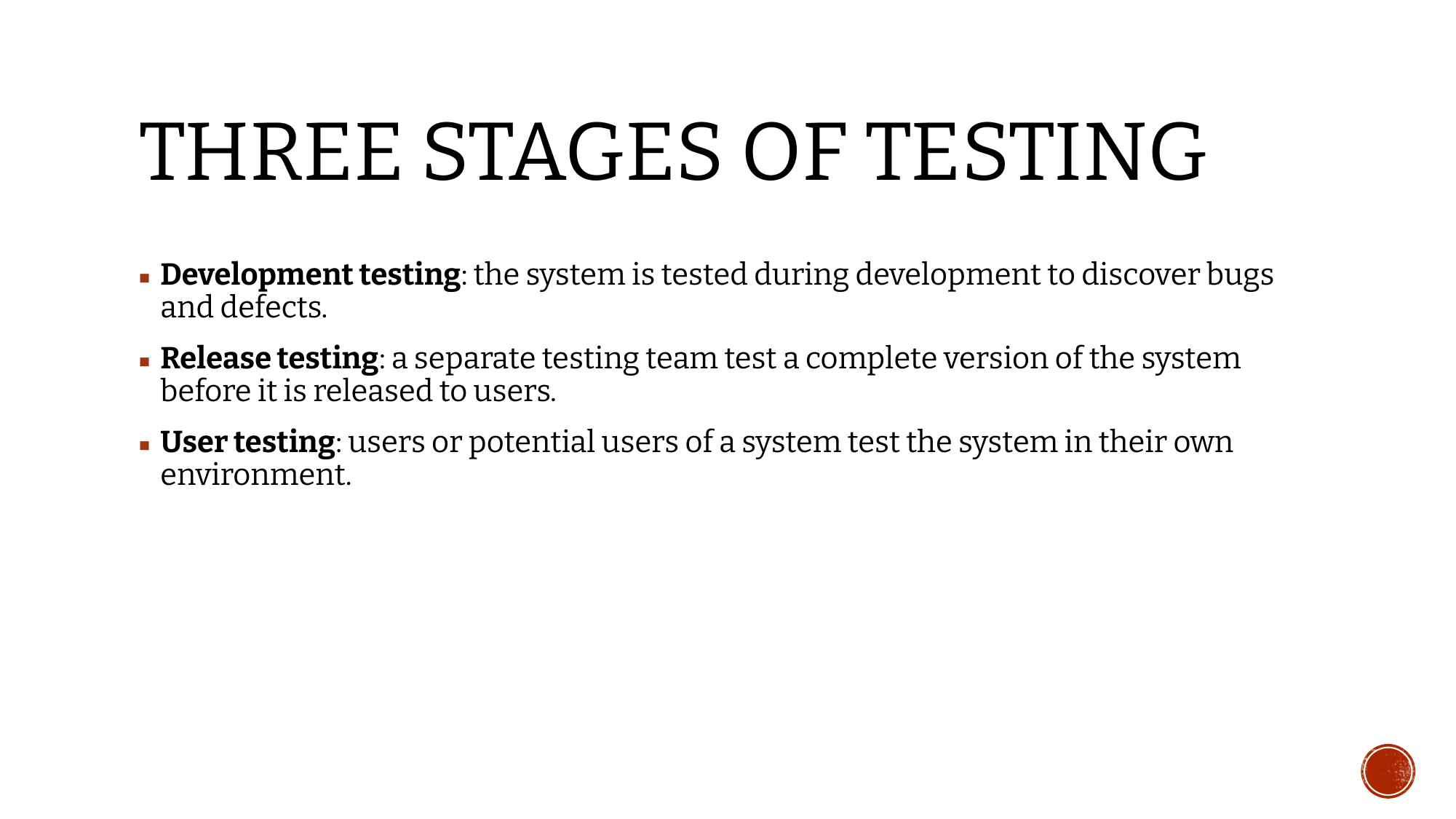

# THREE STAGES OF TESTING
Development testing: the system is tested during development to discover bugs and defects.
Release testing: a separate testing team test a complete version of the system before it is released to users.
User testing: users or potential users of a system test the system in their own environment.